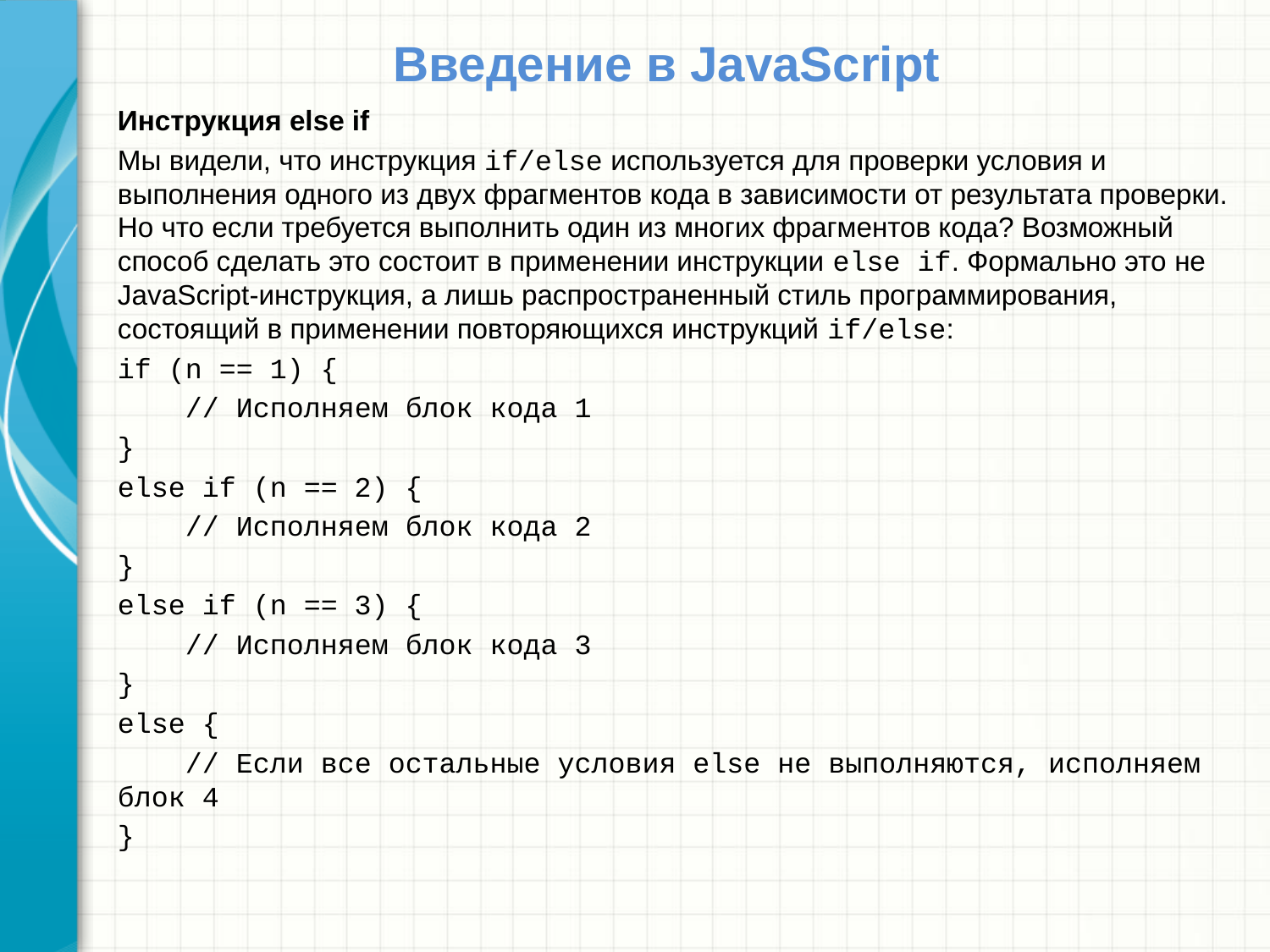

# Введение в JavaScript
Инструкция else if
Мы видели, что инструкция if/else используется для проверки условия и выполнения одного из двух фрагментов кода в зависимости от результата проверки. Но что если требуется выполнить один из многих фрагментов кода? Возможный способ сделать это состоит в применении инструкции else if. Формально это не JavaScript-инструкция, а лишь распространенный стиль программирования, состоящий в применении повторяющихся инструкций if/else:
if (n == 1) {
    // Исполняем блок кода 1
}
else if (n == 2) {
    // Исполняем блок кода 2
}
else if (n == 3) {
    // Исполняем блок кода 3
}
else {
    // Если все остальные условия else не выполняются, исполняем блок 4
}